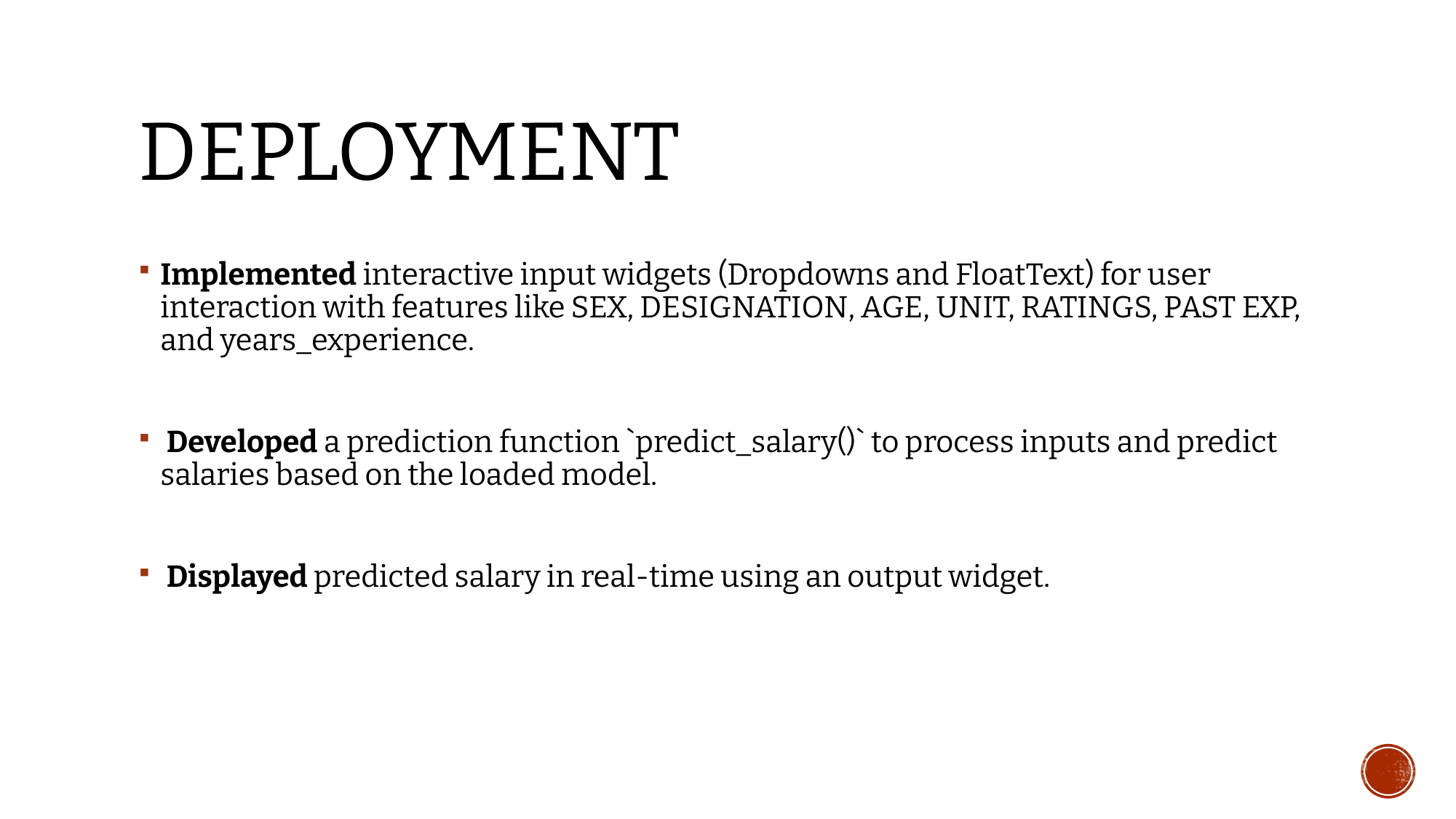

# DEPLOYMENT
Implemented interactive input widgets (Dropdowns and FloatText) for user interaction with features like SEX, DESIGNATION, AGE, UNIT, RATINGS, PAST EXP, and years_experience.

 Developed a prediction function `predict_salary()` to process inputs and predict salaries based on the loaded model.

 Displayed predicted salary in real-time using an output widget.